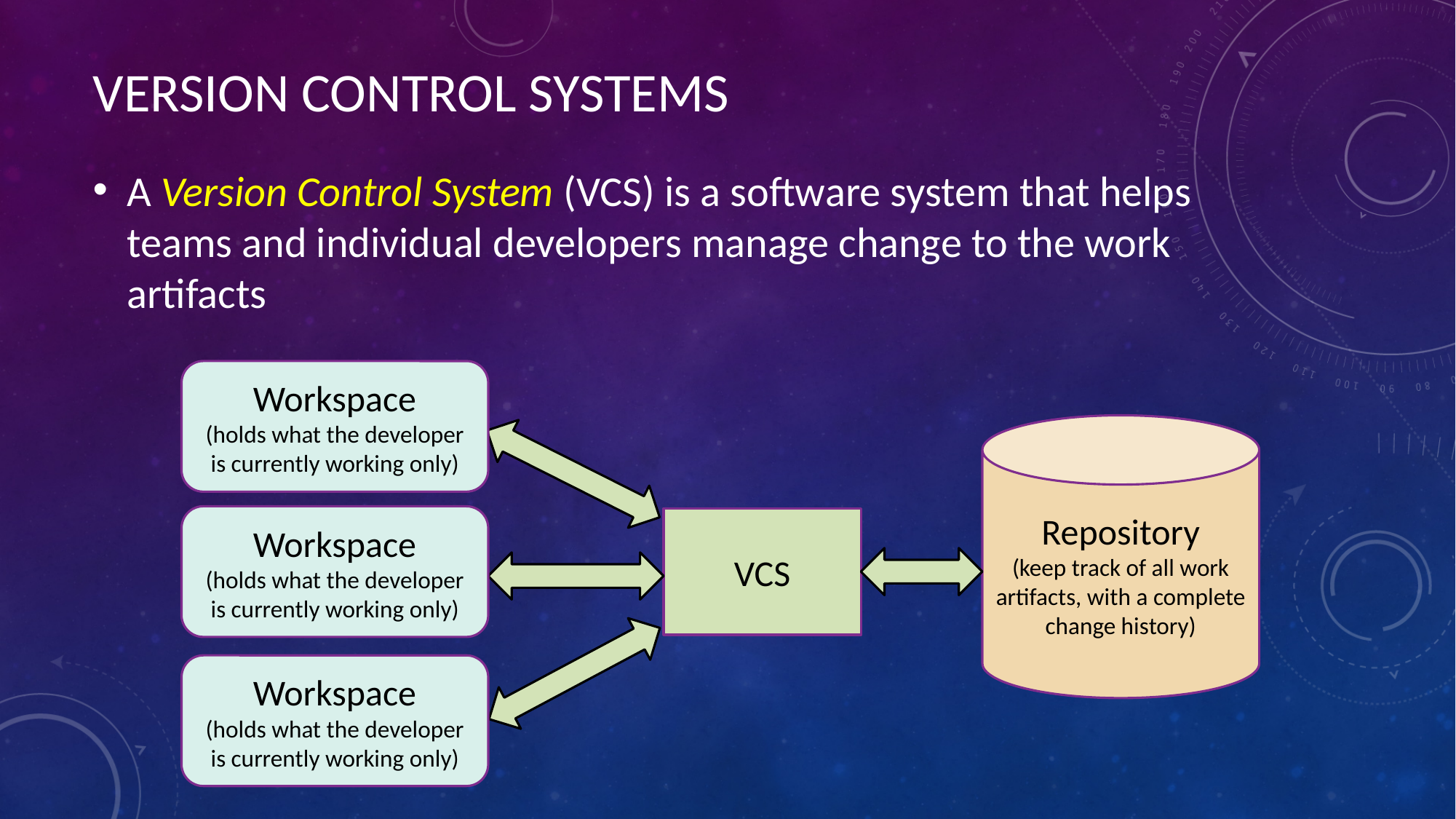

# Version Control SystemS
A Version Control System (VCS) is a software system that helps teams and individual developers manage change to the work artifacts
Workspace
(holds what the developer is currently working only)
Repository
(keep track of all work artifacts, with a complete change history)

Workspace
(holds what the developer is currently working only)
VCS

Workspace
(holds what the developer is currently working only)